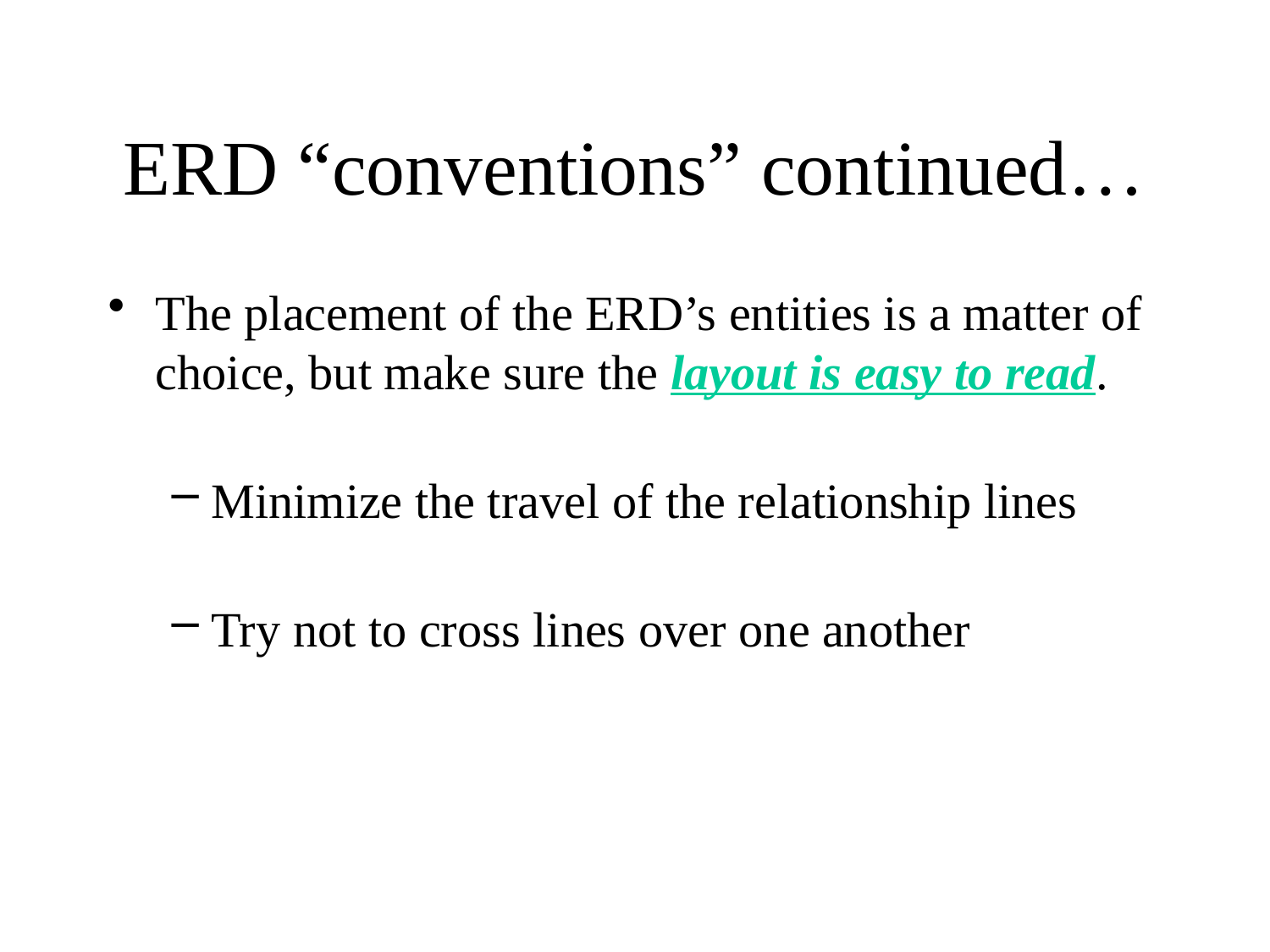

# ERD “conventions” continued…
The placement of the ERD’s entities is a matter of choice, but make sure the layout is easy to read.
Minimize the travel of the relationship lines
Try not to cross lines over one another